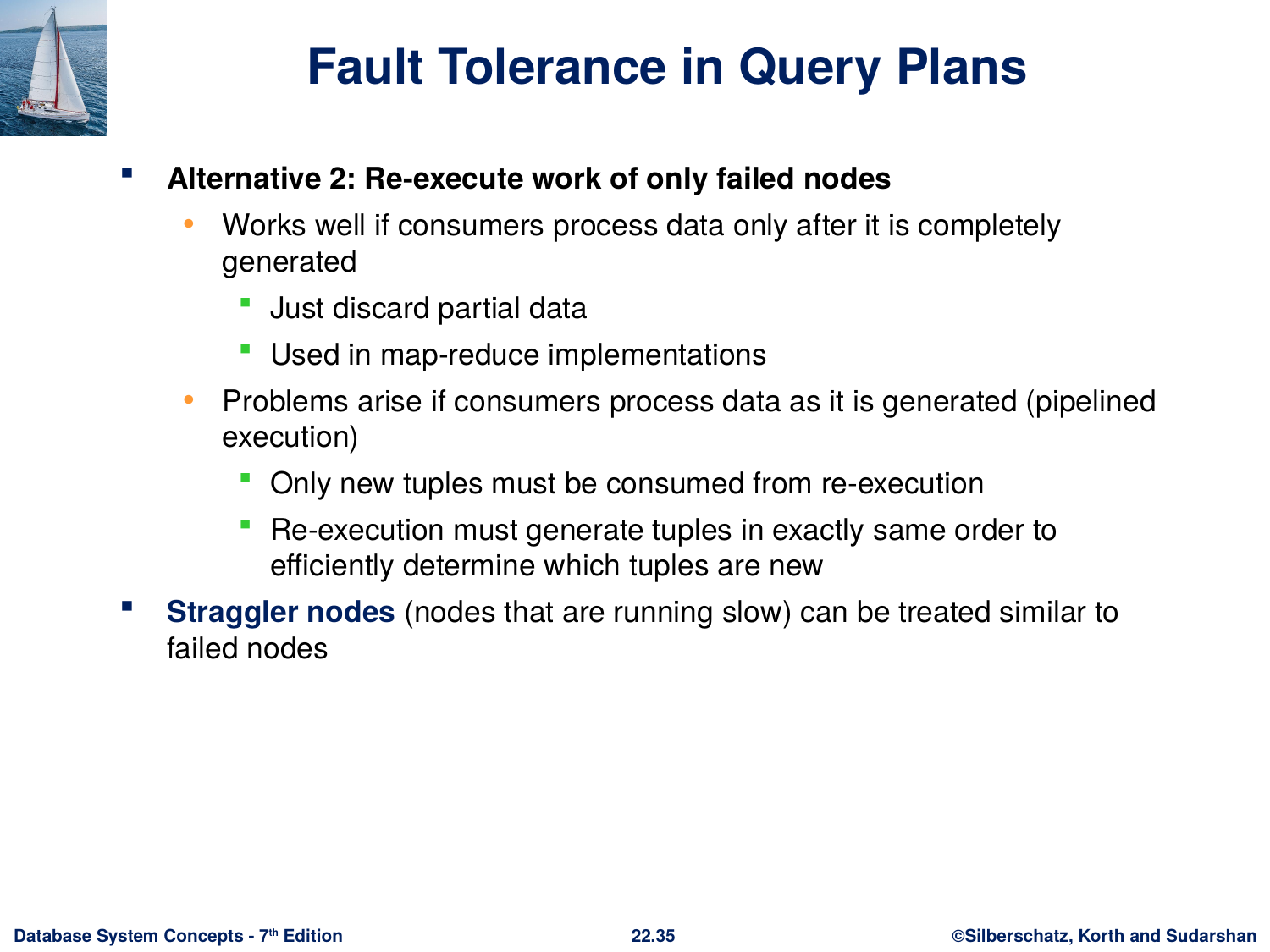

# Fault Tolerance in Query Plans
Alternative 2: Re-execute work of only failed nodes
Works well if consumers process data only after it is completely generated
Just discard partial data
Used in map-reduce implementations
Problems arise if consumers process data as it is generated (pipelined execution)
Only new tuples must be consumed from re-execution
Re-execution must generate tuples in exactly same order to efficiently determine which tuples are new
Straggler nodes (nodes that are running slow) can be treated similar to failed nodes